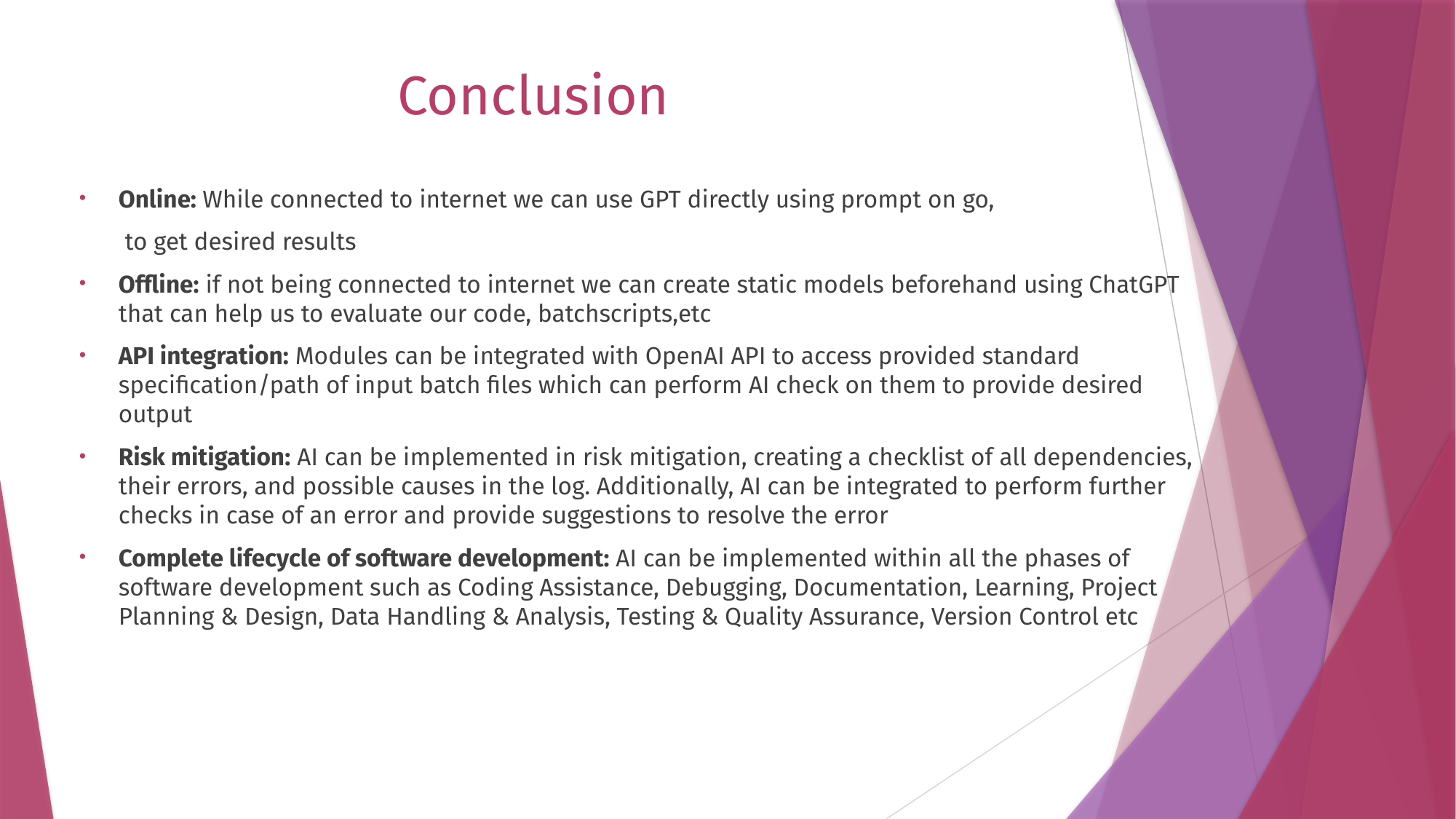

# Conclusion
Online: While connected to internet we can use GPT directly using prompt on go,
	 to get desired results
Offline: if not being connected to internet we can create static models beforehand using ChatGPT that can help us to evaluate our code, batchscripts,etc
API integration: Modules can be integrated with OpenAI API to access provided standard specification/path of input batch files which can perform AI check on them to provide desired output
Risk mitigation: AI can be implemented in risk mitigation, creating a checklist of all dependencies, their errors, and possible causes in the log. Additionally, AI can be integrated to perform further checks in case of an error and provide suggestions to resolve the error
Complete lifecycle of software development: AI can be implemented within all the phases of software development such as Coding Assistance, Debugging, Documentation, Learning, Project Planning & Design, Data Handling & Analysis, Testing & Quality Assurance, Version Control etc